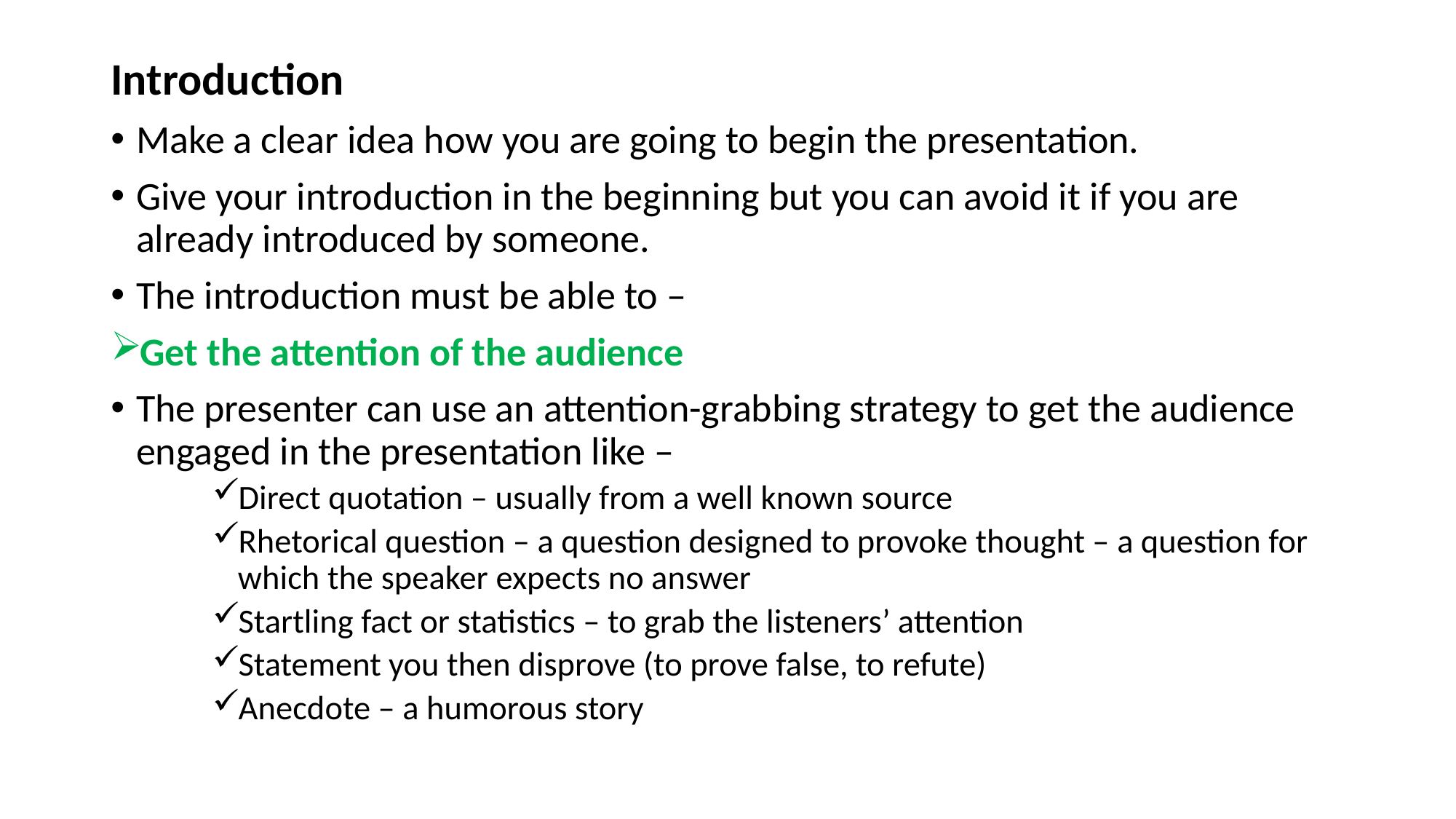

Introduction
Make a clear idea how you are going to begin the presentation.
Give your introduction in the beginning but you can avoid it if you are already introduced by someone.
The introduction must be able to –
Get the attention of the audience
The presenter can use an attention-grabbing strategy to get the audience engaged in the presentation like –
Direct quotation – usually from a well known source
Rhetorical question – a question designed to provoke thought – a question for which the speaker expects no answer
Startling fact or statistics – to grab the listeners’ attention
Statement you then disprove (to prove false, to refute)
Anecdote – a humorous story